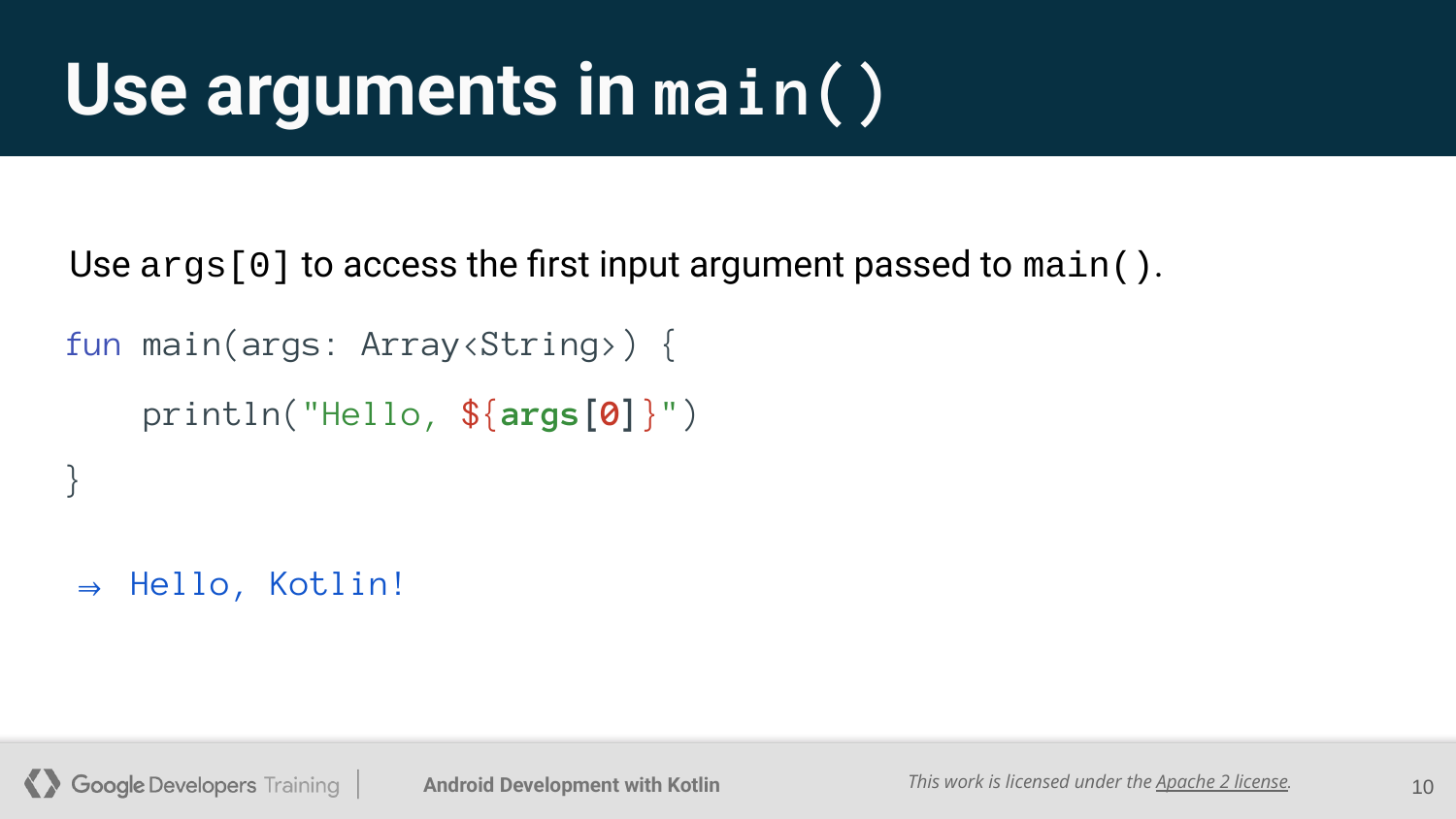

# Use arguments in main()
Use args[0] to access the first input argument passed to main().
fun main(args: Array<String>) {
    println("Hello, ${args[0]}")
}
⇒ Hello, Kotlin!
10